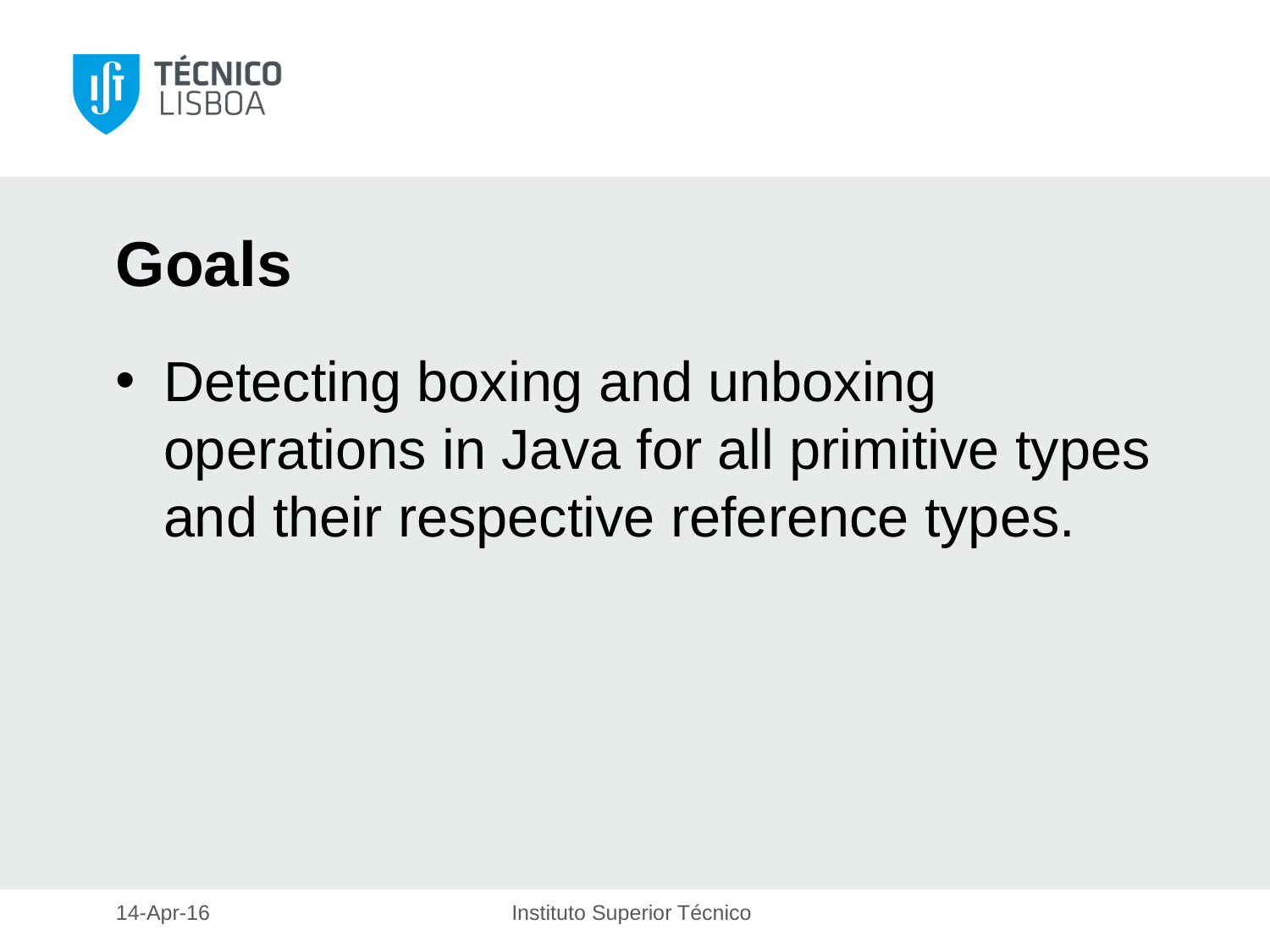

# Goals
Detecting boxing and unboxing operations in Java for all primitive types and their respective reference types.
14-Apr-16
Instituto Superior Técnico